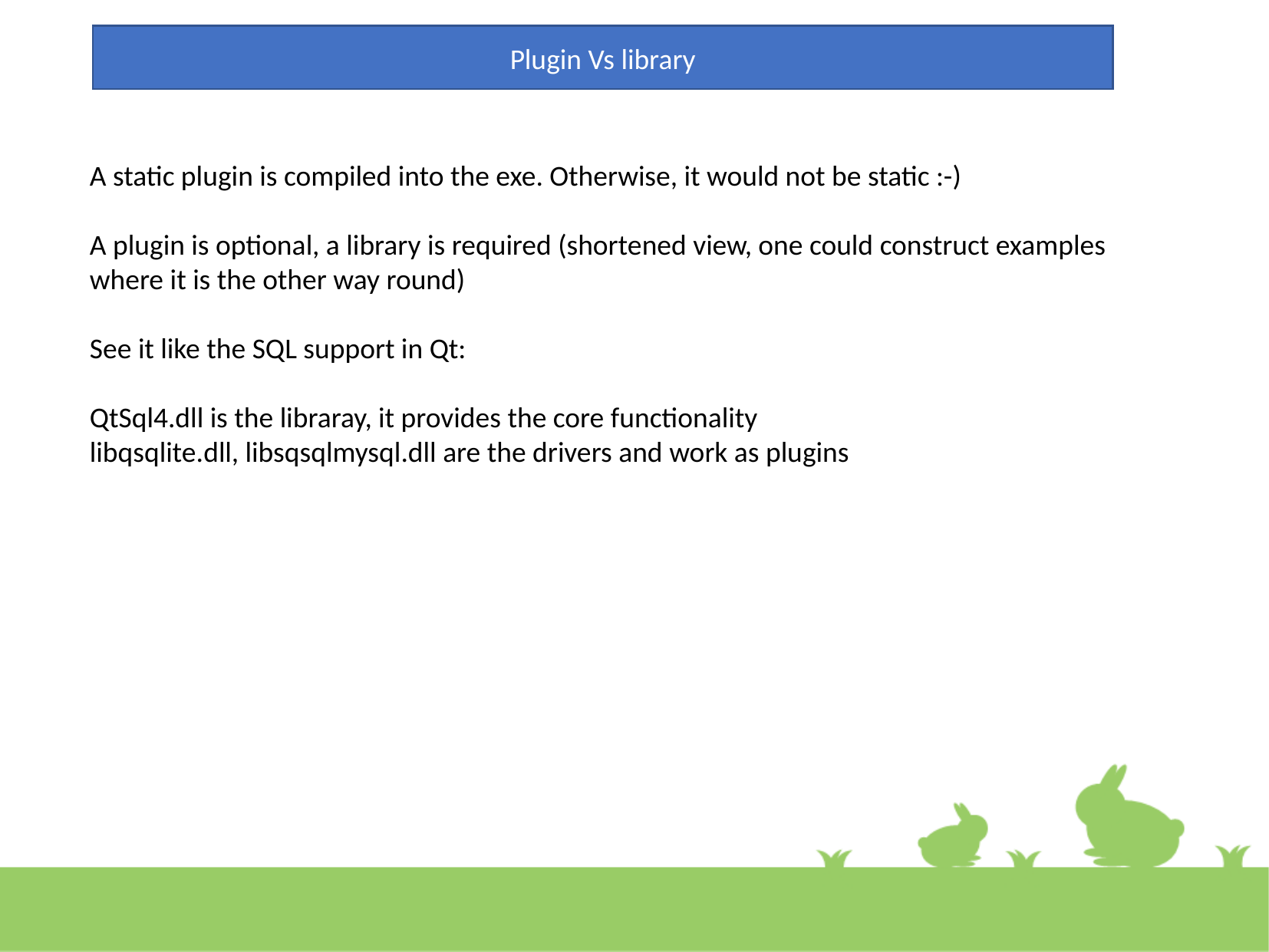

Plugin Vs library
A static plugin is compiled into the exe. Otherwise, it would not be static :-)

A plugin is optional, a library is required (shortened view, one could construct examples where it is the other way round)

See it like the SQL support in Qt:

QtSql4.dll is the libraray, it provides the core functionality
libqsqlite.dll, libsqsqlmysql.dll are the drivers and work as plugins